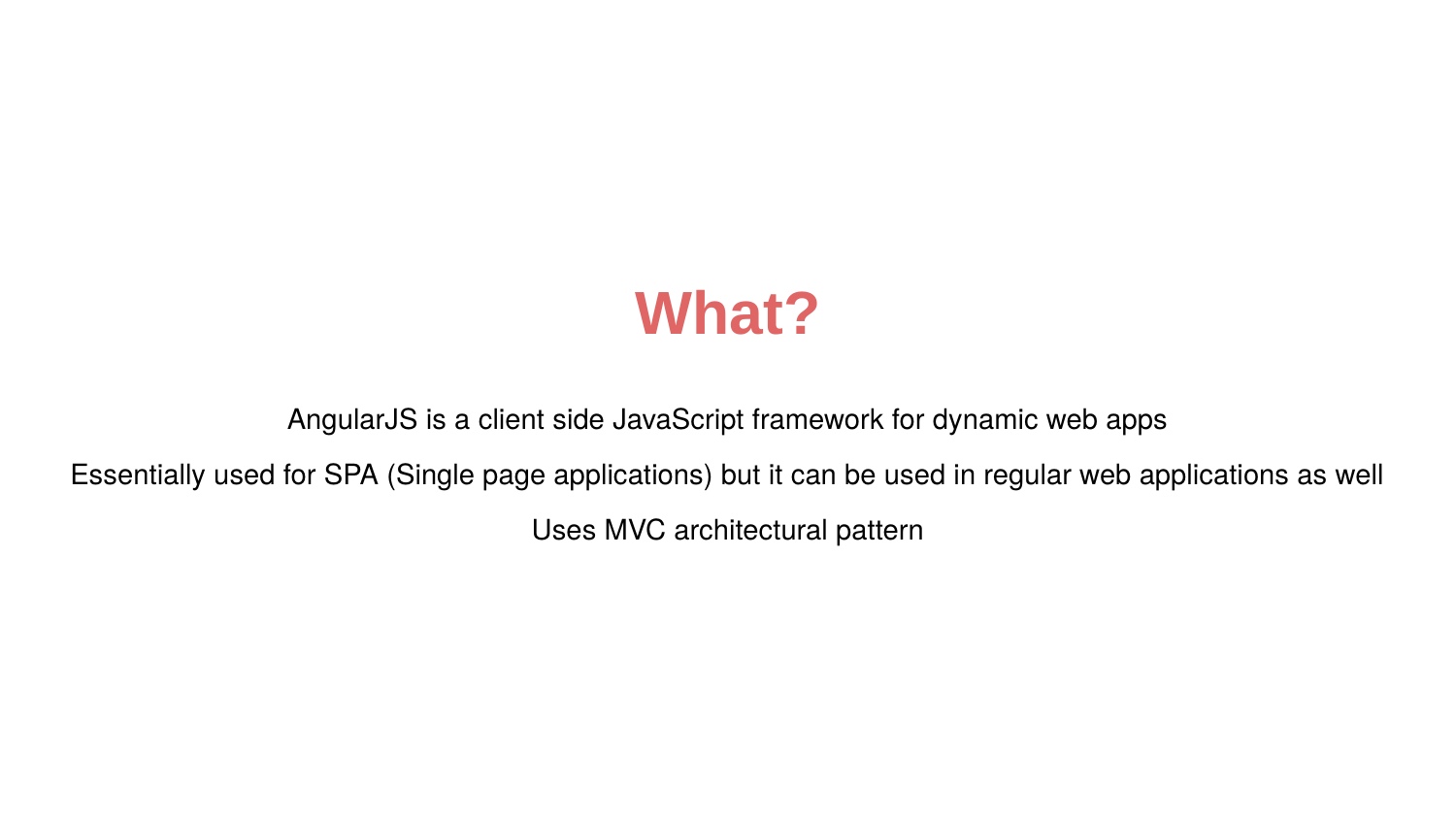

What?

AngularJS is a client side JavaScript framework for dynamic web apps
Essentially used for SPA (Single page applications) but it can be used in regular web applications as well
Uses MVC architectural pattern